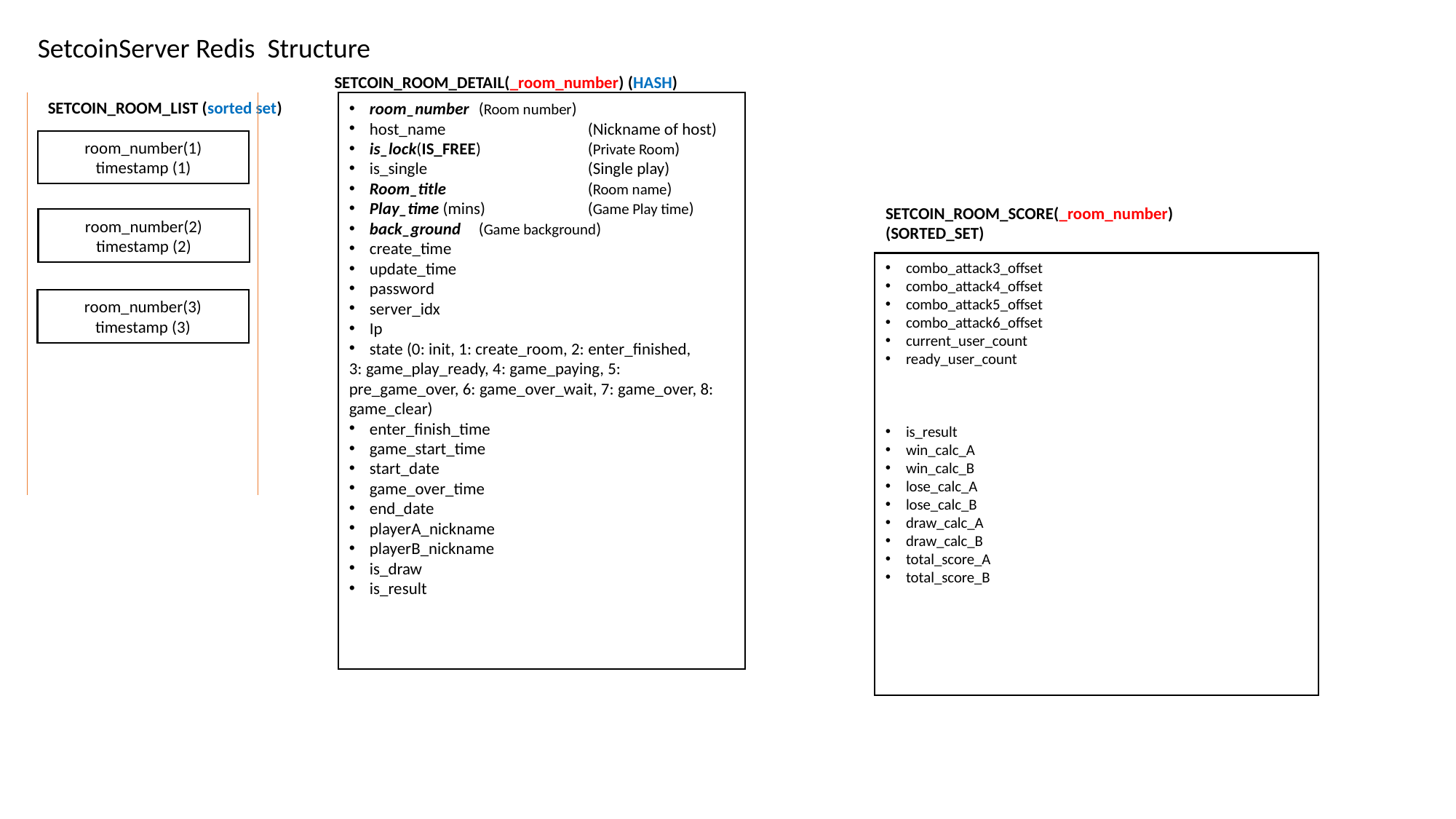

SetcoinServer Redis  Structure
SETCOIN_ROOM_DETAIL(_room_number) (HASH)
SETCOIN_ROOM_LIST (sorted set)
room_number 	(Room number)
host_name  		(Nickname of host)
is_lock(IS_FREE) 	(Private Room)
is_single  		(Single play)
Room_title 		(Room name)
Play_time (mins)	(Game Play time)
back_ground 	(Game background)
create_time
update_time
password
server_idx
Ip
state (0: init, 1: create_room, 2: enter_finished,
3: game_play_ready, 4: game_paying, 5: pre_game_over, 6: game_over_wait, 7: game_over, 8: game_clear)
enter_finish_time
game_start_time
start_date
game_over_time
end_date
playerA_nickname
playerB_nickname
is_draw
is_result

room_number(1)
timestamp (1)
SETCOIN_ROOM_SCORE(_room_number)
(SORTED_SET)
room_number(2)
timestamp (2)
combo_attack3_offset
combo_attack4_offset
combo_attack5_offset
combo_attack6_offset
current_user_count
ready_user_count

is_result
win_calc_A
win_calc_B
lose_calc_A
lose_calc_B
draw_calc_A
draw_calc_B
total_score_A
total_score_B

room_number(3)
timestamp (3)